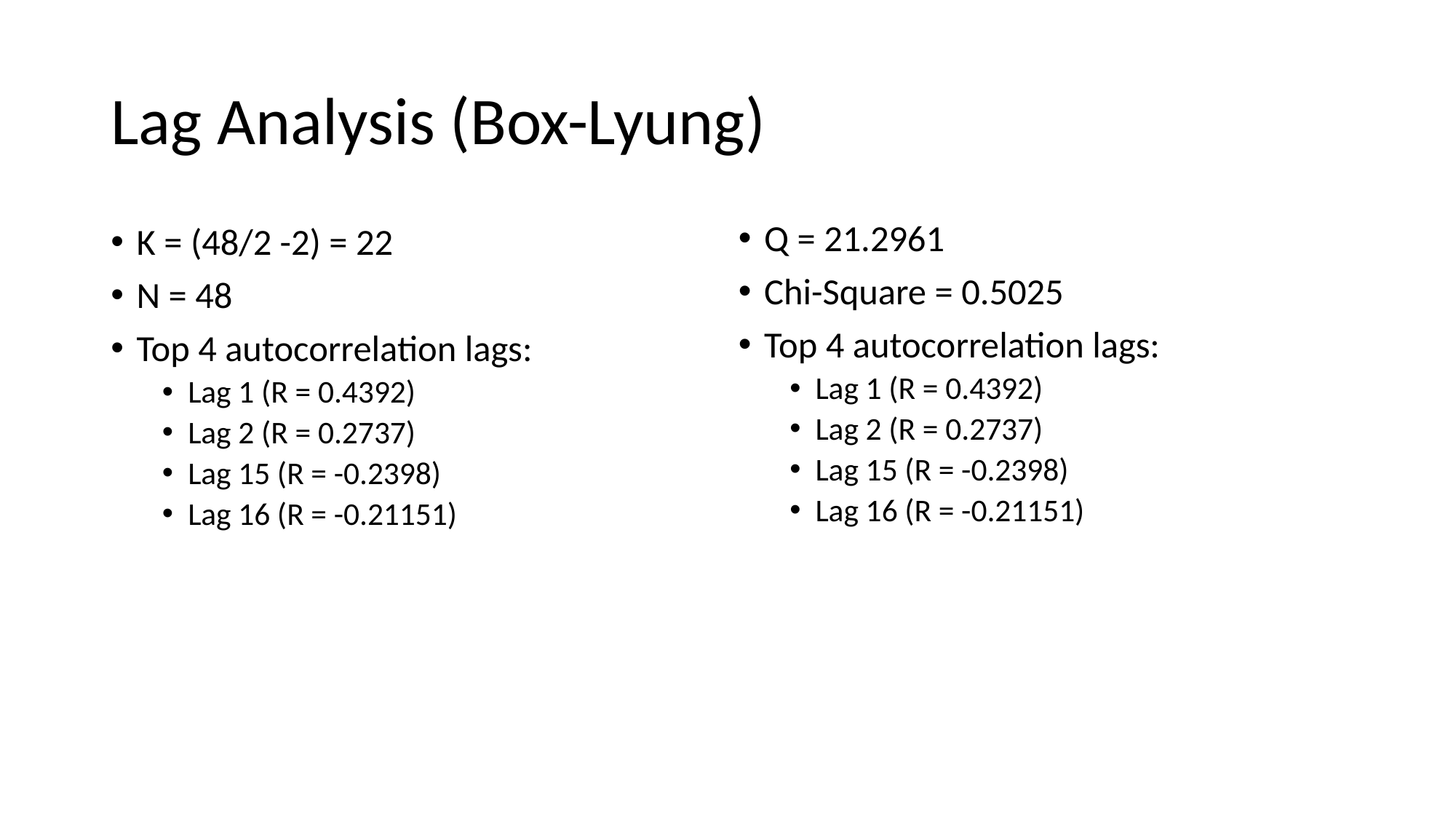

# Lag Analysis (Box-Lyung)
Q = 21.2961
Chi-Square = 0.5025
Top 4 autocorrelation lags:
Lag 1 (R = 0.4392)
Lag 2 (R = 0.2737)
Lag 15 (R = -0.2398)
Lag 16 (R = -0.21151)

K = (48/2 -2) = 22
N = 48
Top 4 autocorrelation lags:
Lag 1 (R = 0.4392)
Lag 2 (R = 0.2737)
Lag 15 (R = -0.2398)
Lag 16 (R = -0.21151)